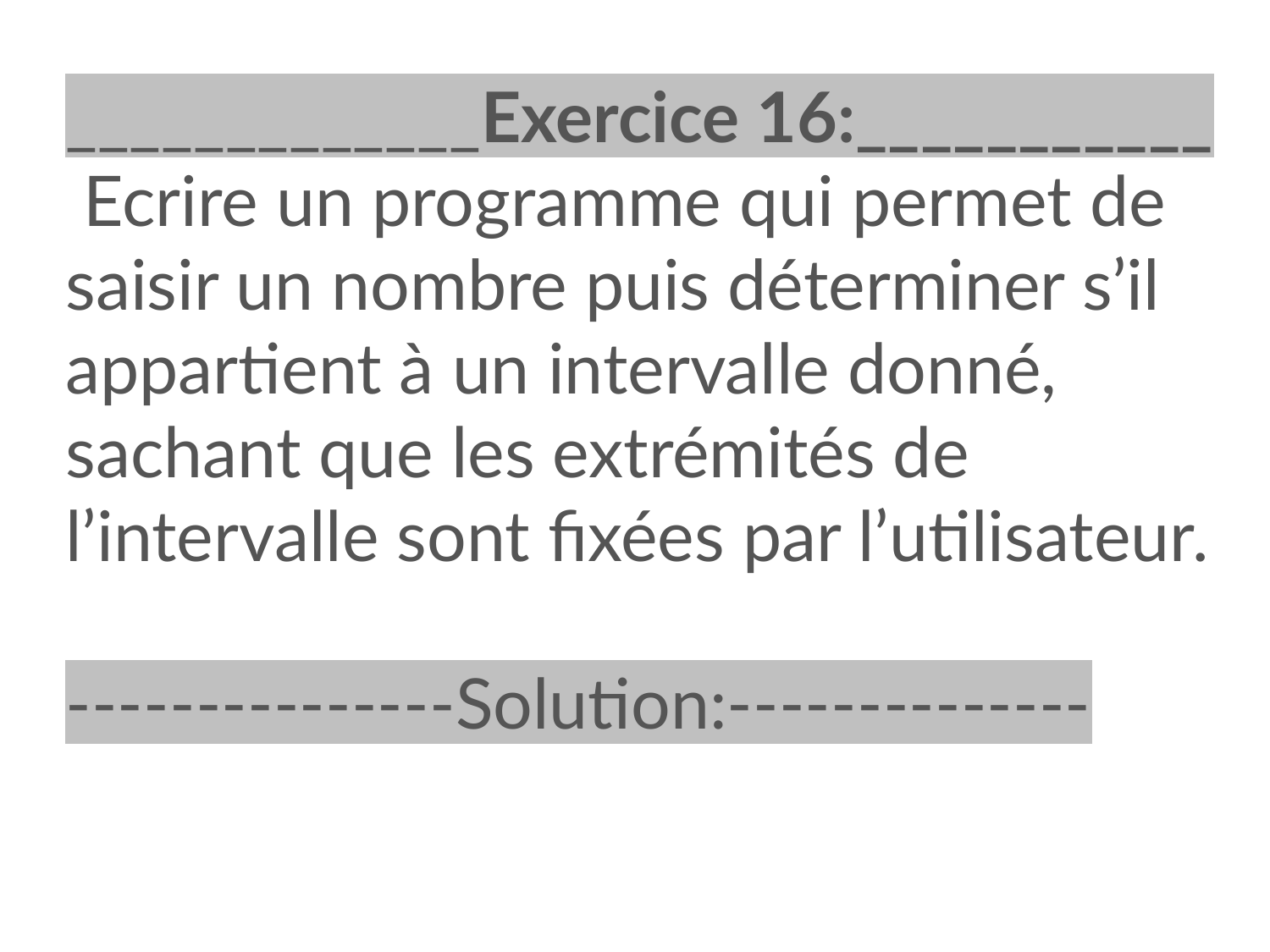

# _____________Exercice 16:___________ Ecrire un programme qui permet de saisir un nombre puis déterminer s’il appartient à un intervalle donné, sachant que les extrémités de l’intervalle sont fixées par l’utilisateur. ---------------Solution:--------------